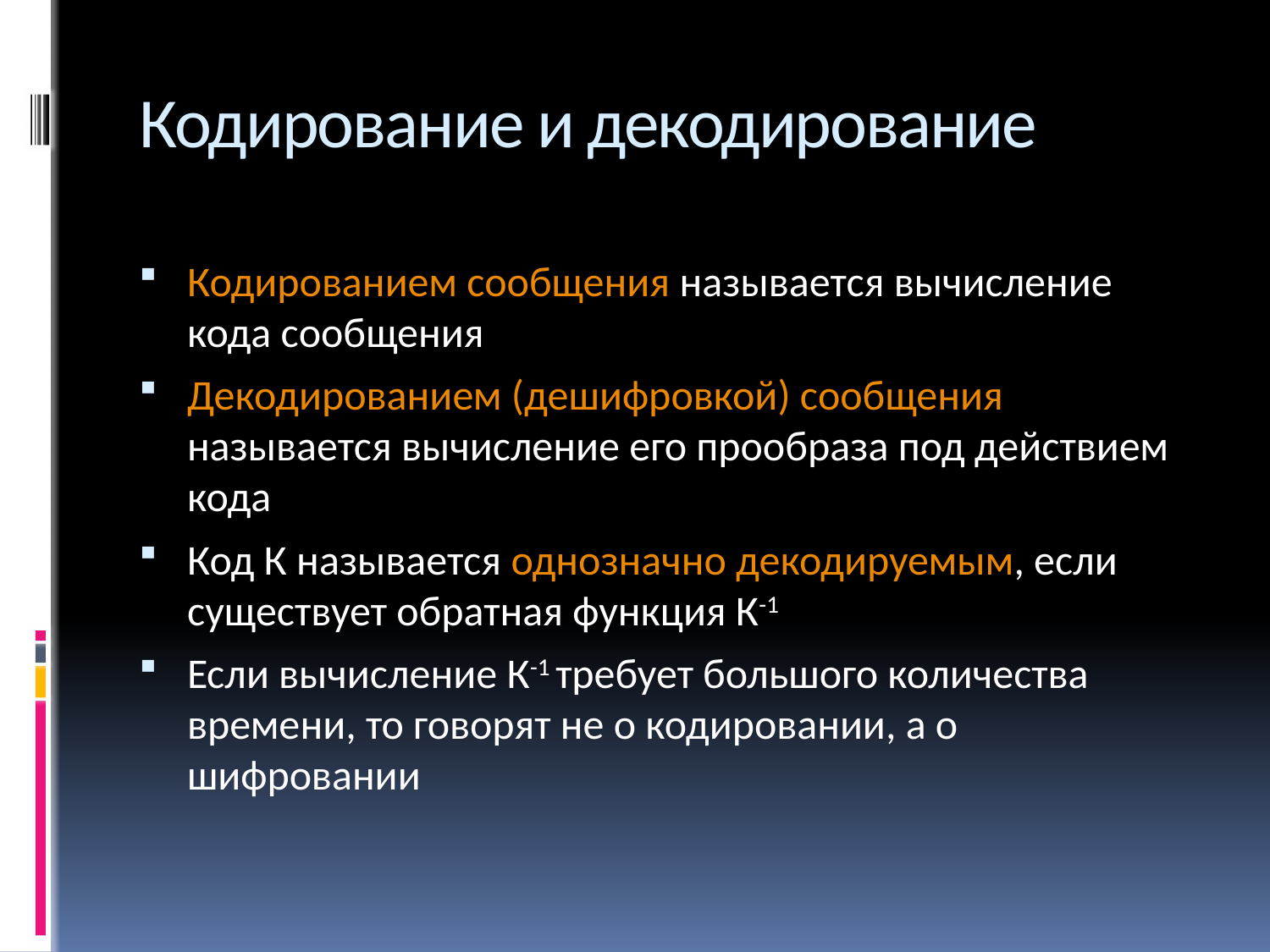

# Кодирование и декодирование
Кодированием сообщения называется вычисление кода сообщения
Декодированием (дешифровкой) сообщения называется вычисление его прообраза под действием кода
Код К называется однозначно декодируемым, если существует обратная функция К-1
Если вычисление К-1 требует большого количества времени, то говорят не о кодировании, а о шифровании